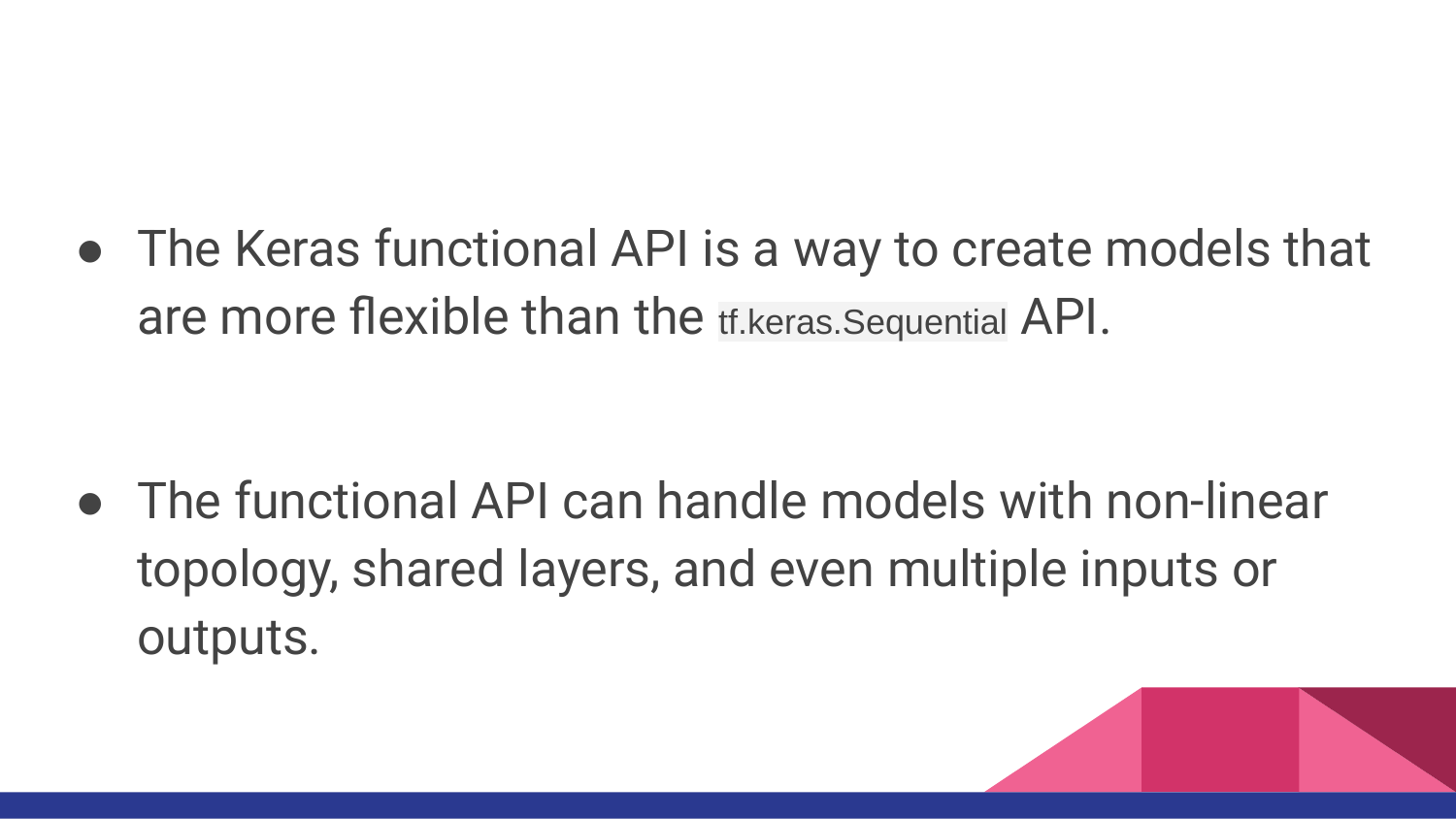

#
The Keras functional API is a way to create models that are more flexible than the tf.keras.Sequential API.

The functional API can handle models with non-linear topology, shared layers, and even multiple inputs or outputs.